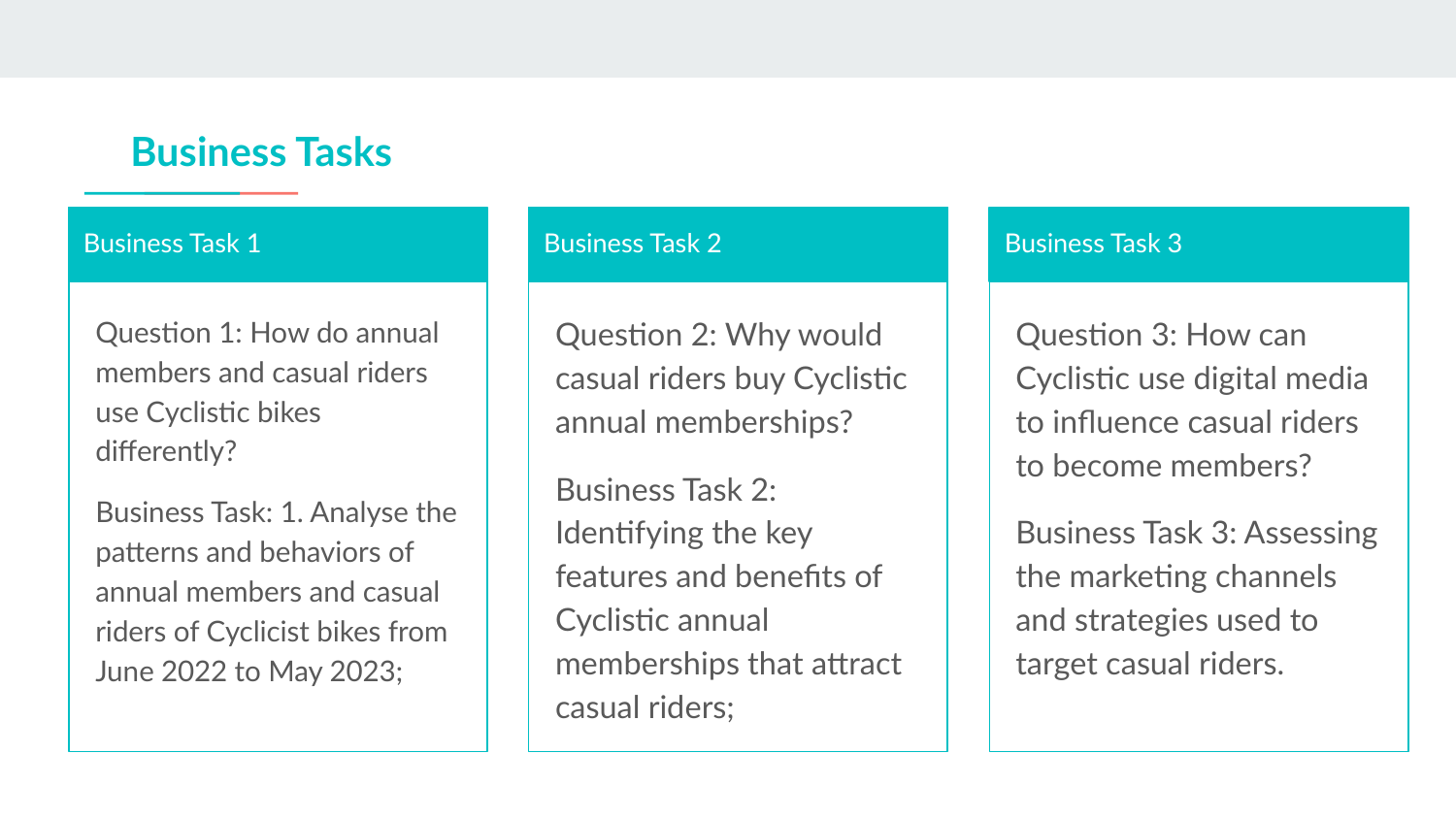

# Business Tasks

Business Task 1

Business Task 2

Business Task 3
Question 1: How do annual members and casual riders use Cyclistic bikes differently?
Business Task: 1. Analyse the patterns and behaviors of annual members and casual riders of Cyclicist bikes from June 2022 to May 2023;
Question 2: Why would casual riders buy Cyclistic annual memberships?
Business Task 2: Identifying the key features and benefits of Cyclistic annual memberships that attract casual riders;
Question 3: How can Cyclistic use digital media to influence casual riders to become members?
Business Task 3: Assessing the marketing channels and strategies used to target casual riders.